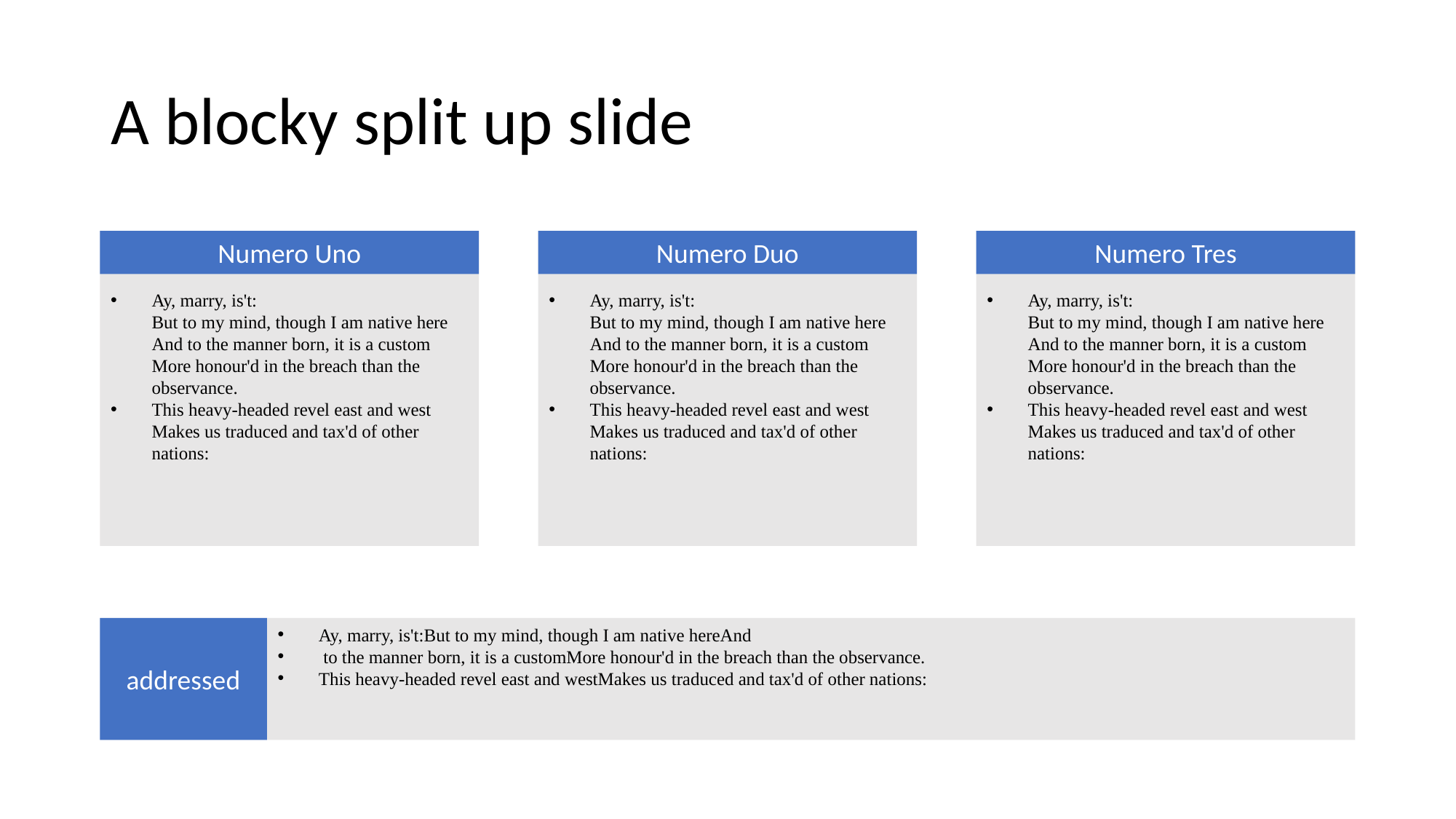

# A blocky split up slide
Numero Uno

Numero Duo

Numero Tres

Ay, marry, is't:
But to my mind, though I am native here
And to the manner born, it is a custom
More honour'd in the breach than the observance.
This heavy-headed revel east and west
Makes us traduced and tax'd of other nations:

Ay, marry, is't:
But to my mind, though I am native here
And to the manner born, it is a custom
More honour'd in the breach than the observance.
This heavy-headed revel east and west
Makes us traduced and tax'd of other nations:

Ay, marry, is't:
But to my mind, though I am native here
And to the manner born, it is a custom
More honour'd in the breach than the observance.
This heavy-headed revel east and west
Makes us traduced and tax'd of other nations:

addressed

Ay, marry, is't:But to my mind, though I am native hereAnd
 to the manner born, it is a customMore honour'd in the breach than the observance.
This heavy-headed revel east and westMakes us traduced and tax'd of other nations: